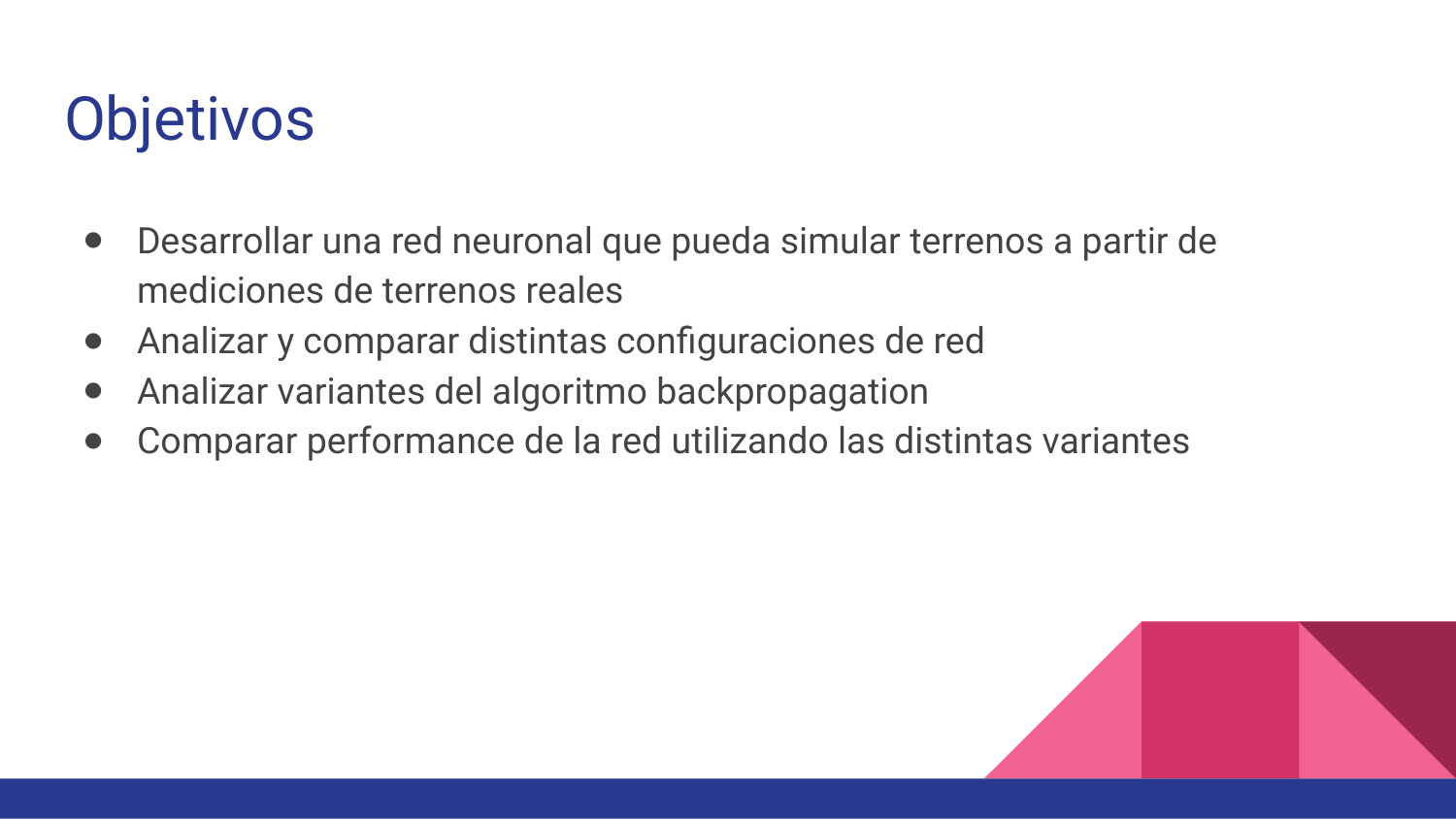

# Objetivos
Desarrollar una red neuronal que pueda simular terrenos a partir de mediciones de terrenos reales
Analizar y comparar distintas configuraciones de red
Analizar variantes del algoritmo backpropagation
Comparar performance de la red utilizando las distintas variantes